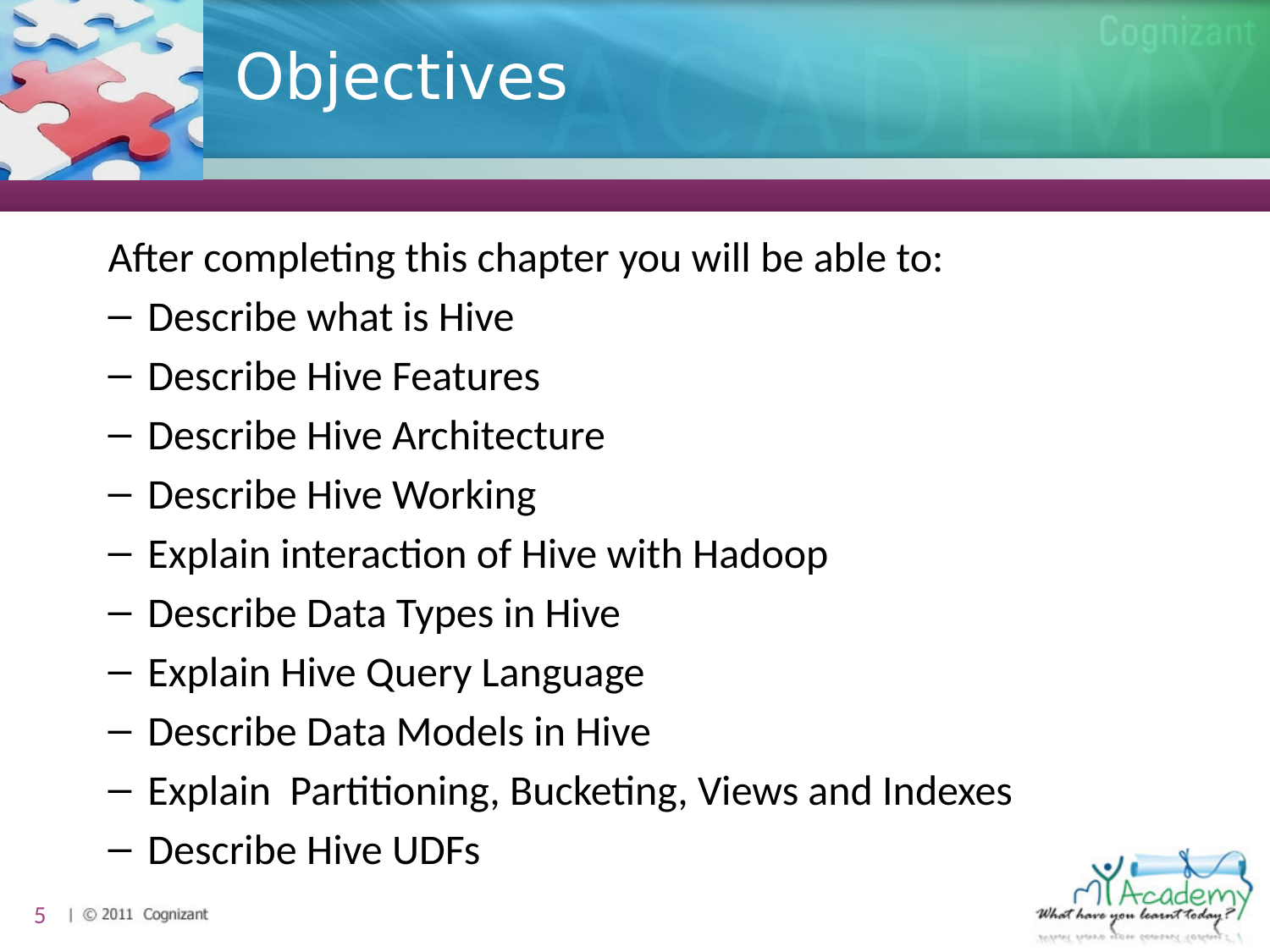

# Objectives
After completing this chapter you will be able to:
Describe what is Hive
Describe Hive Features
Describe Hive Architecture
Describe Hive Working
Explain interaction of Hive with Hadoop
Describe Data Types in Hive
Explain Hive Query Language
Describe Data Models in Hive
Explain  Partitioning, Bucketing, Views and Indexes
Describe Hive UDFs

5